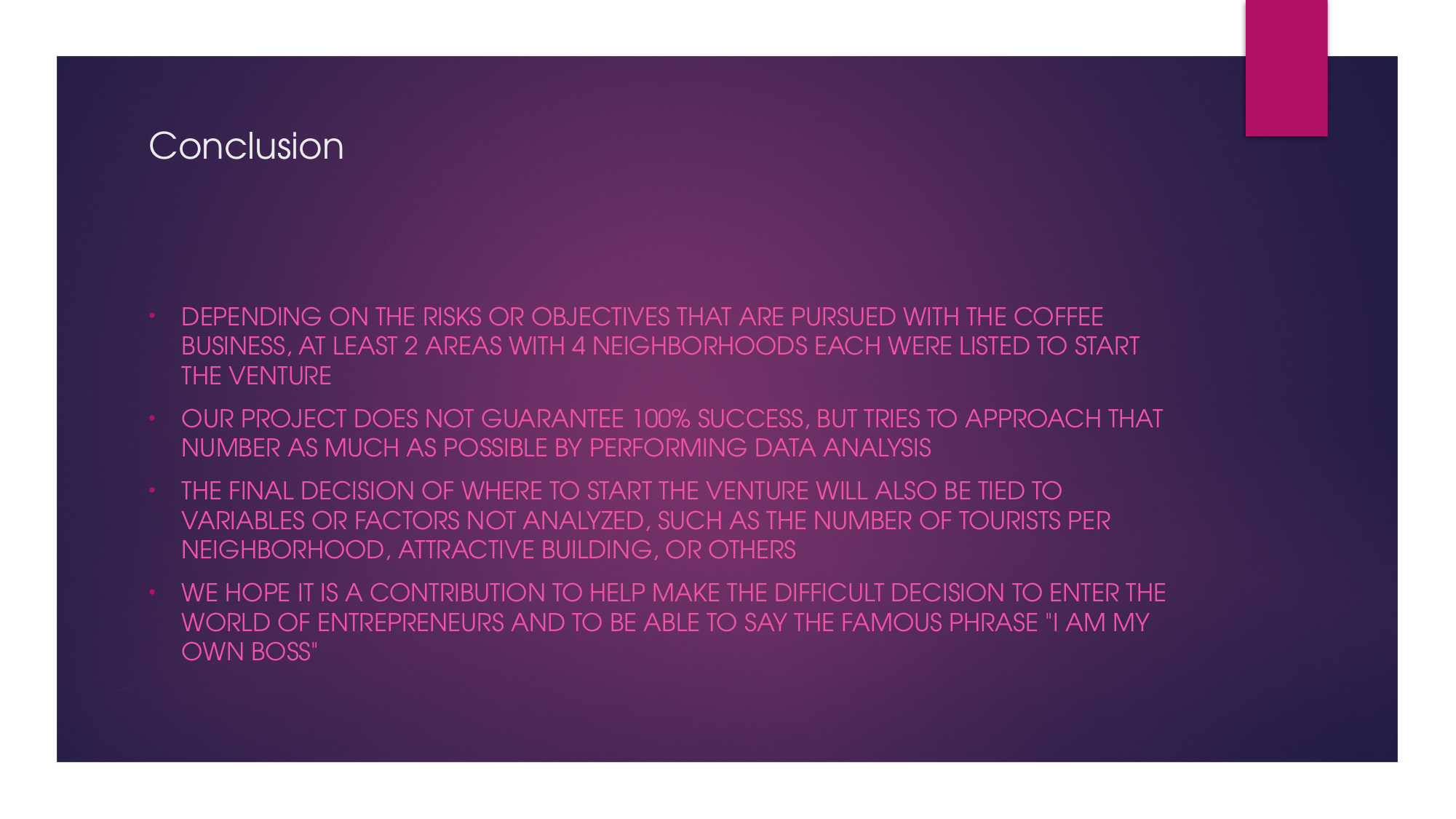

# Conclusion
Depending on the risks or objectives that are pursued with the coffee business, at least 2 areas with 4 neighborhoods each were listed to start the venture
Our project does not guarantee 100% success, but tries to approach that number as much as possible by performing data analysis
The final decision of where to start the venture will also be tied to variables or factors not analyzed, such as the number of tourists per neighborhood, attractive building, or others
We hope it is a contribution to help make the difficult decision to enter the world of entrepreneurs and to be able to say the famous phrase "I am my own boss"